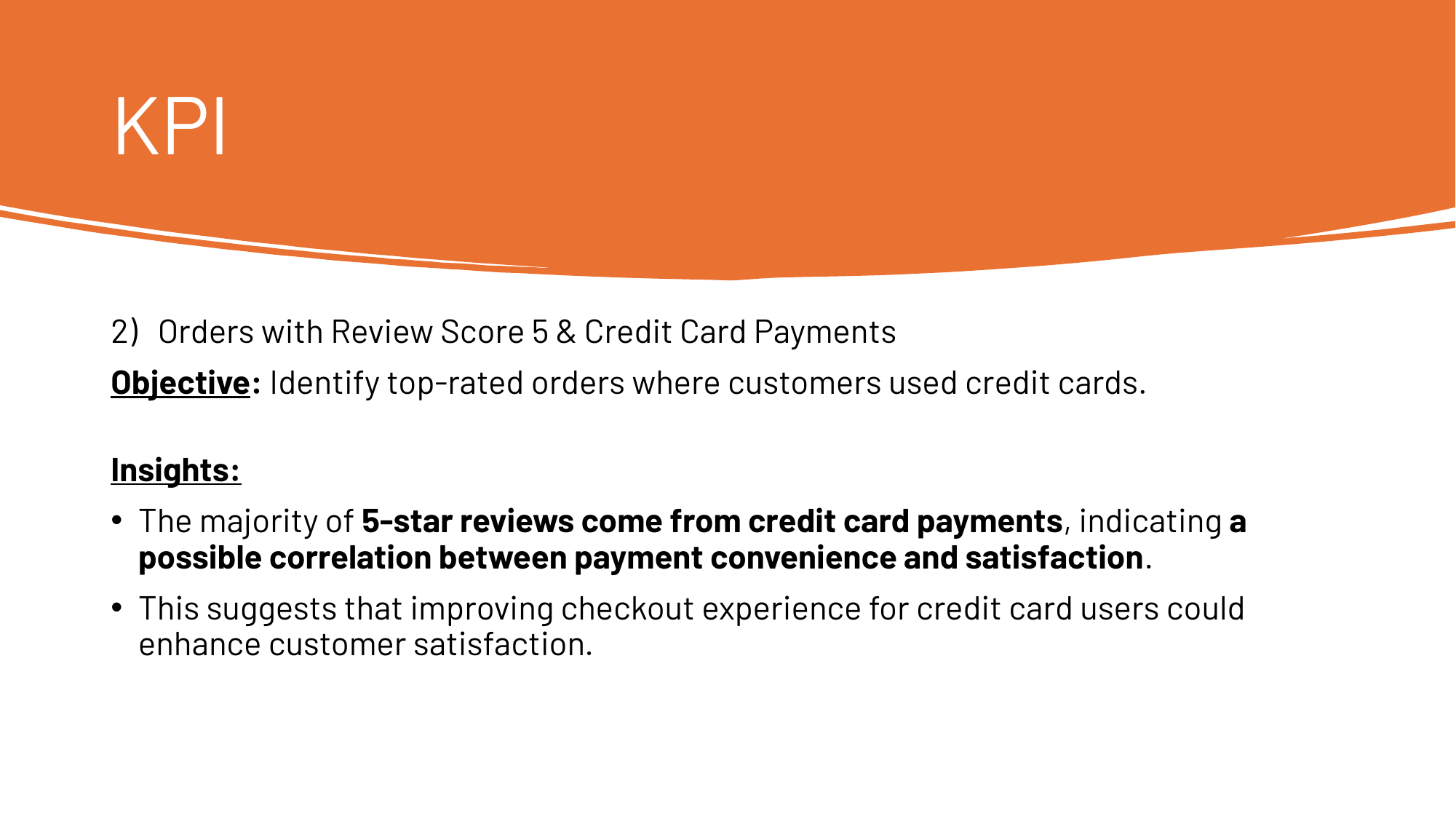

# KPI
2)   Orders with Review Score 5 & Credit Card Payments
Objective: Identify top-rated orders where customers used credit cards.
Insights:
The majority of 5-star reviews come from credit card payments, indicating a possible correlation between payment convenience and satisfaction.
This suggests that improving checkout experience for credit card users could enhance customer satisfaction.